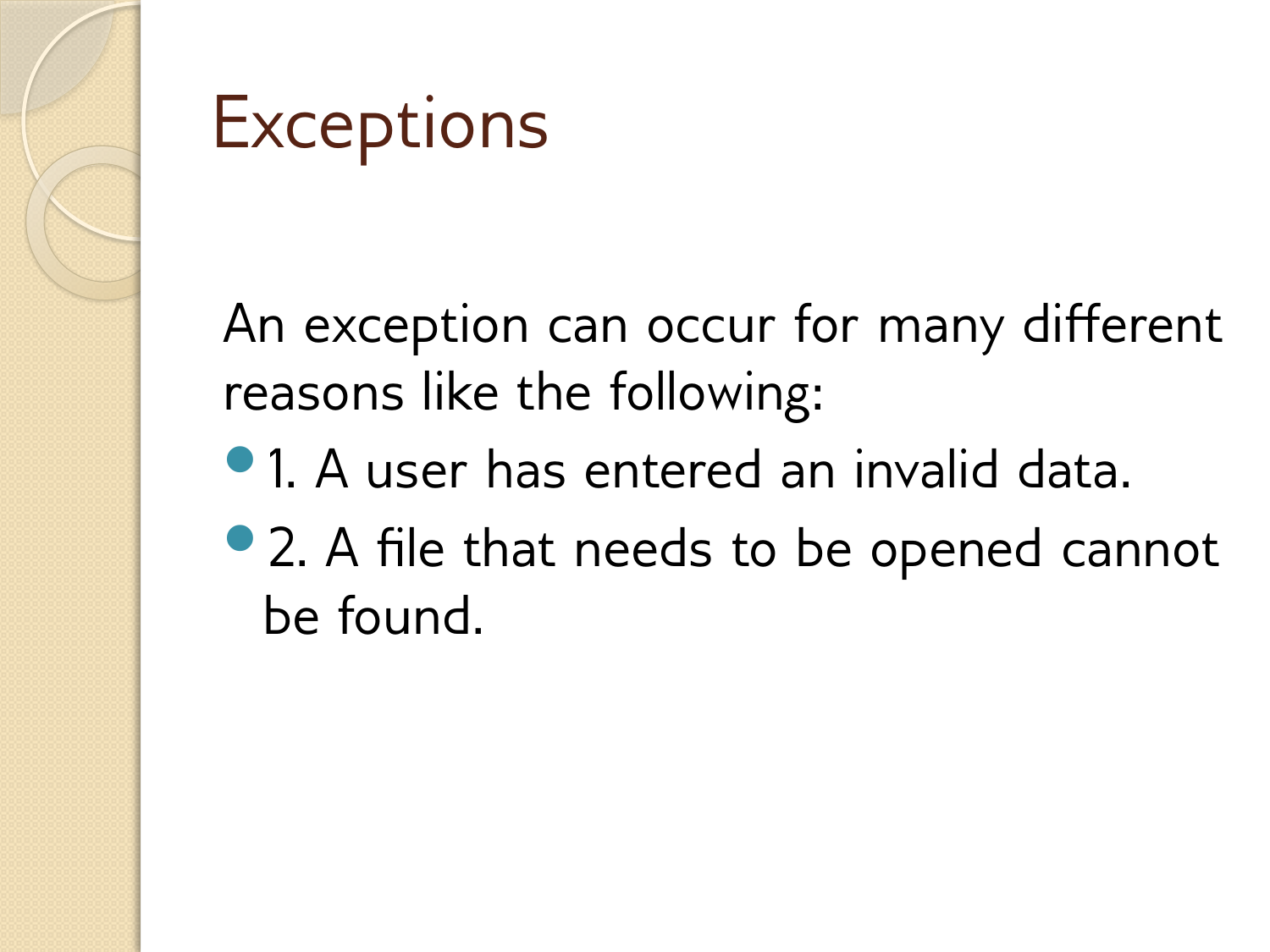

# Exceptions

An exception can occur for many different reasons like the following:
1. A user has entered an invalid data.
2. A file that needs to be opened cannot be found.